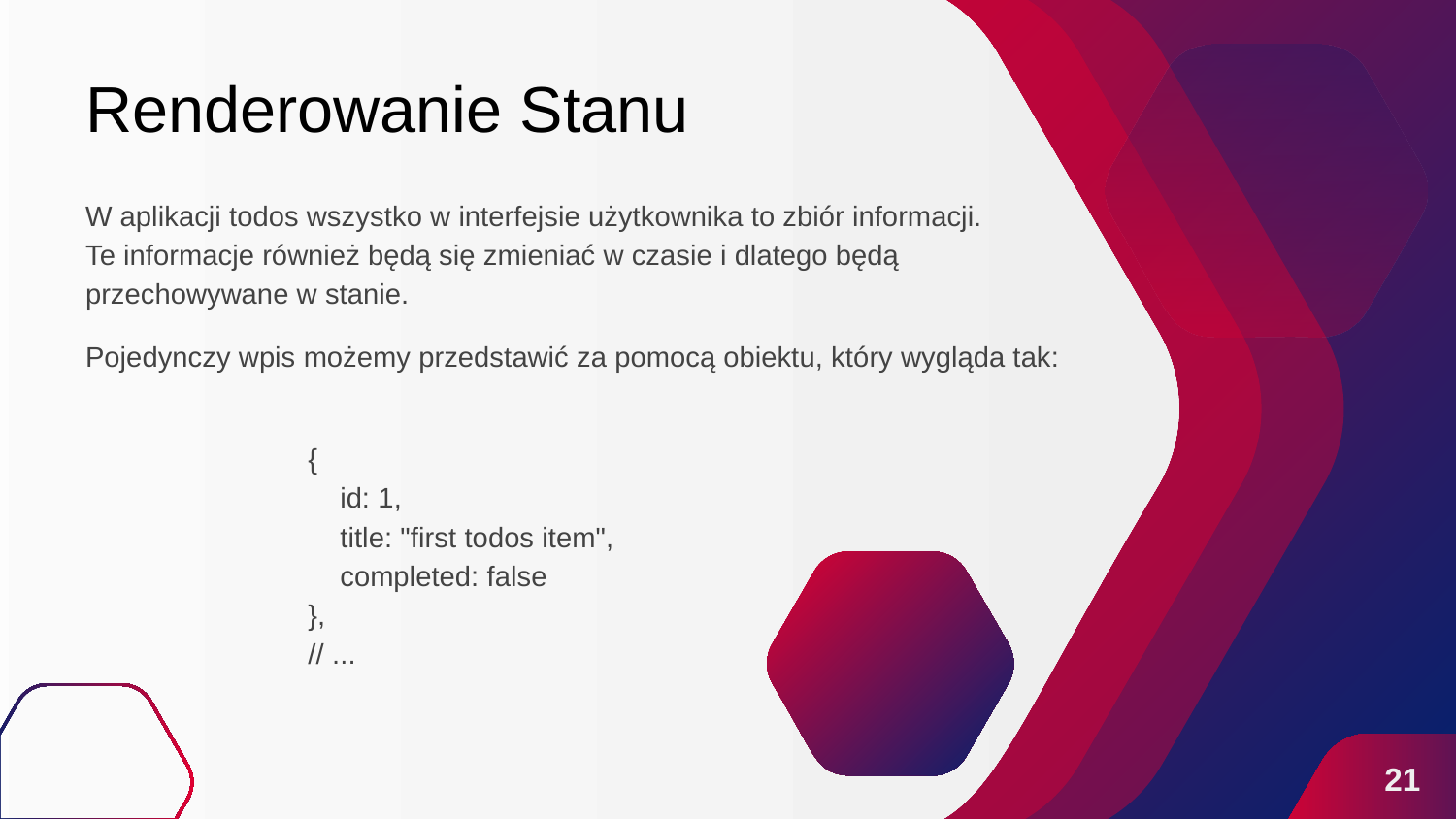

# Renderowanie Stanu
W aplikacji todos wszystko w interfejsie użytkownika to zbiór informacji.
Te informacje również będą się zmieniać w czasie i dlatego będą przechowywane w stanie.
Pojedynczy wpis możemy przedstawić za pomocą obiektu, który wygląda tak:
{
    id: 1,
    title: "first todos item",
    completed: false
},
// ...

21